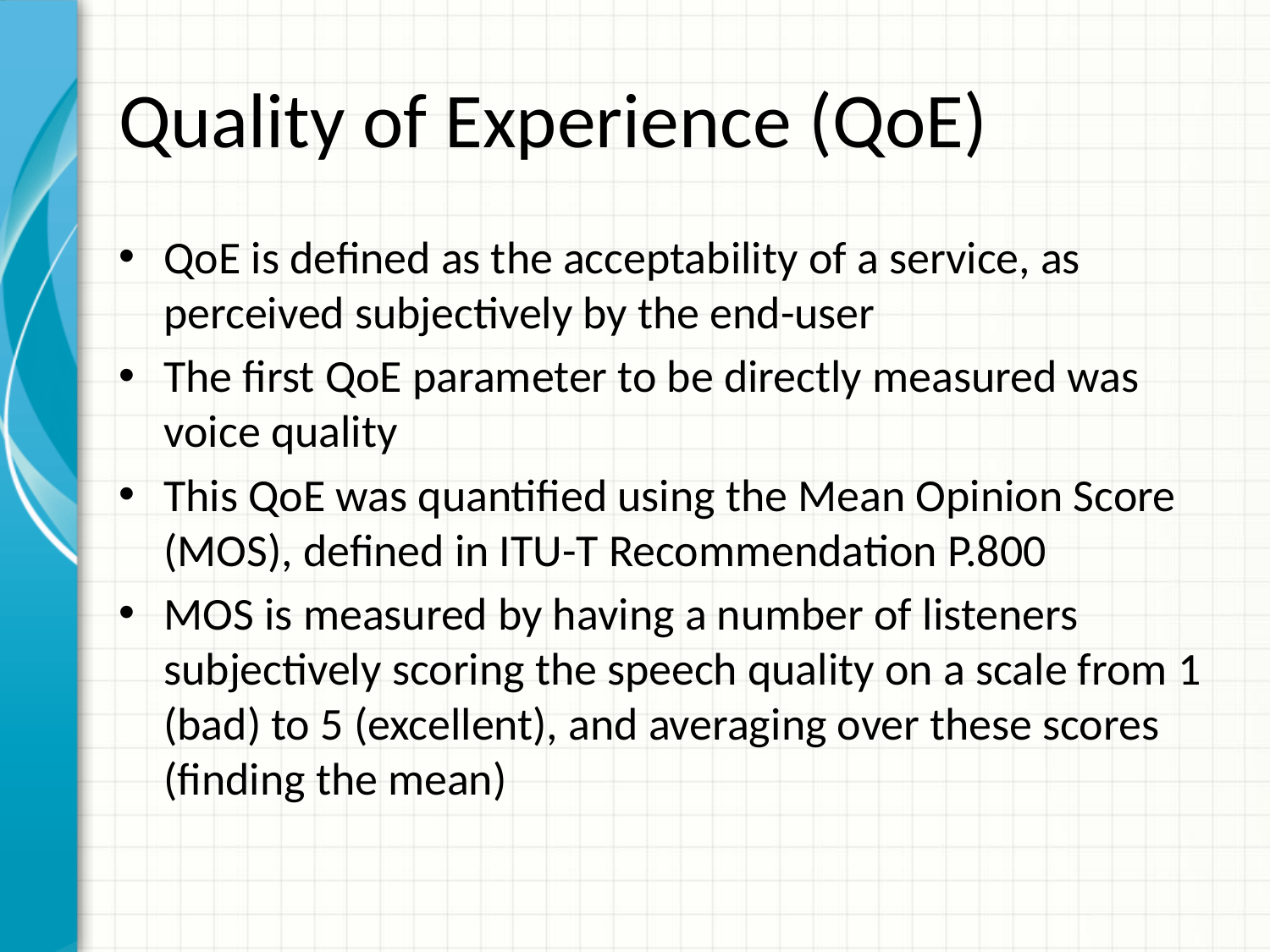

# Quality of Experience (QoE)
QoE is defined as the acceptability of a service, as perceived subjectively by the end-user
The first QoE parameter to be directly measured was voice quality
This QoE was quantified using the Mean Opinion Score (MOS), defined in ITU-T Recommendation P.800
MOS is measured by having a number of listeners subjectively scoring the speech quality on a scale from 1 (bad) to 5 (excellent), and averaging over these scores (finding the mean)